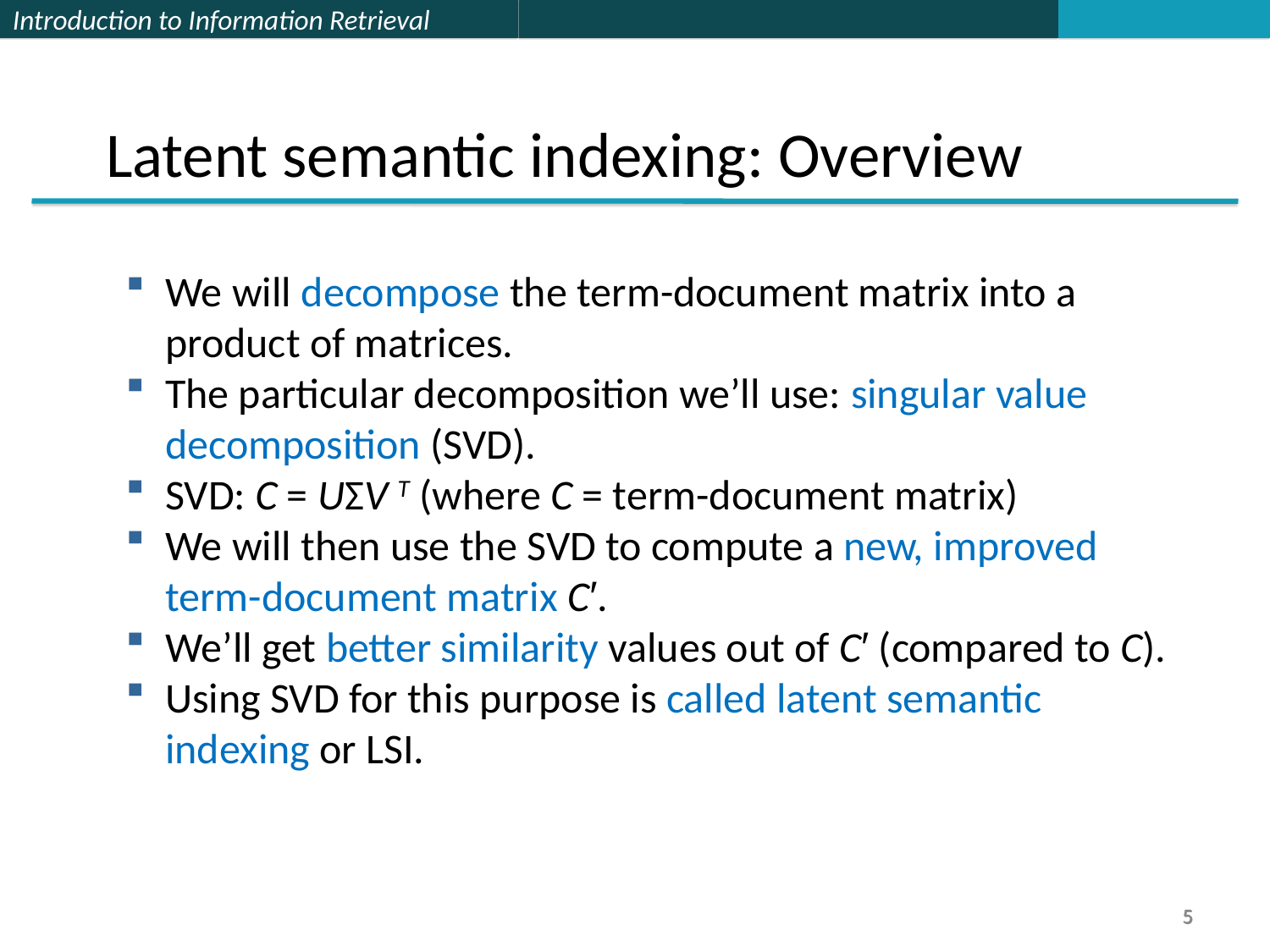

Latent semantic indexing: Overview
We will decompose the term-document matrix into a product of matrices.
The particular decomposition we’ll use: singular value decomposition (SVD).
SVD: C = UΣV T (where C = term-document matrix)
We will then use the SVD to compute a new, improved term-document matrix C′.
We’ll get better similarity values out of C′ (compared to C).
Using SVD for this purpose is called latent semantic indexing or LSI.
5
5